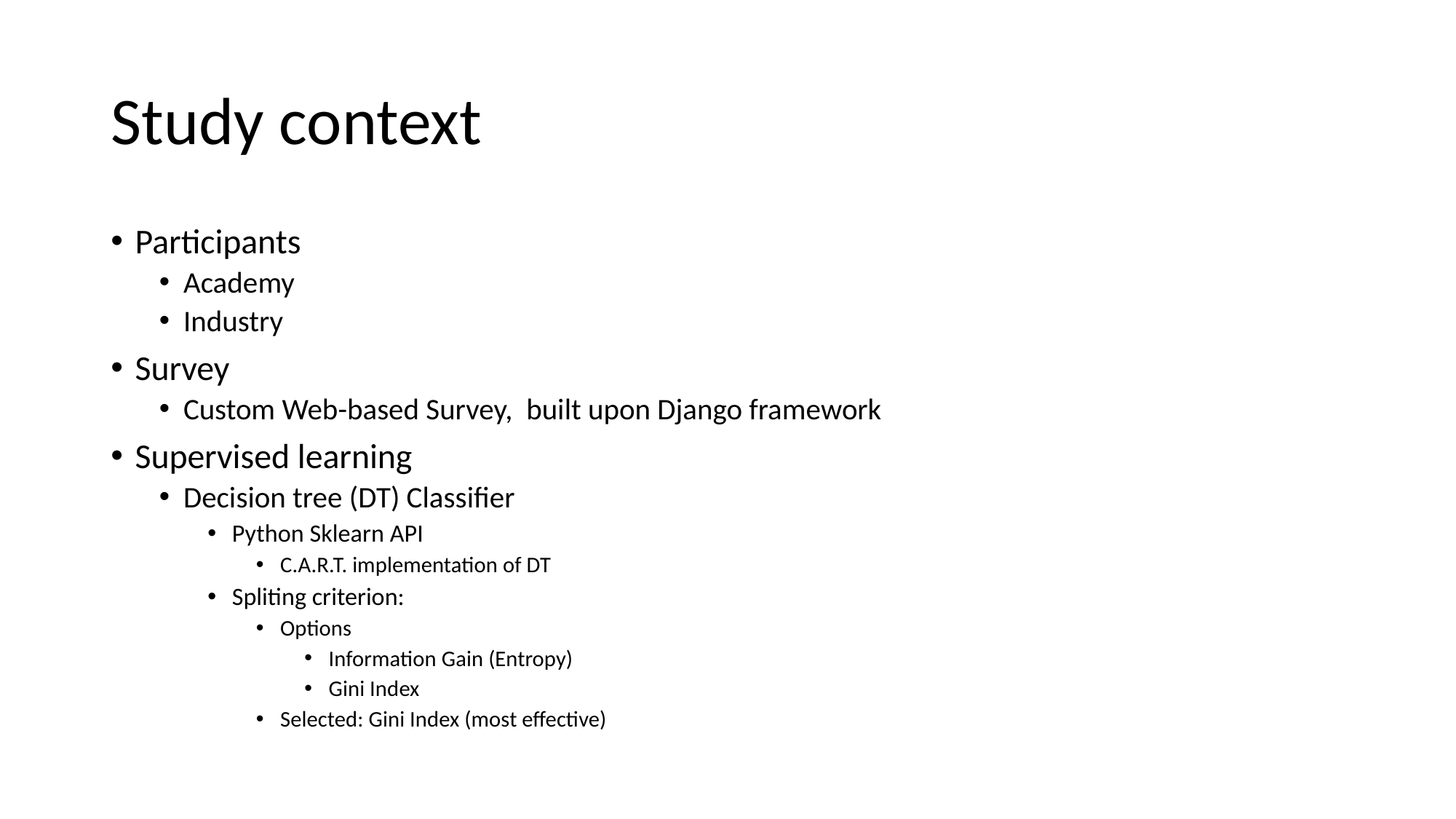

# Study context
Participants
Academy
Industry
Survey
Custom Web-based Survey,  built upon Django framework
Supervised learning
Decision tree (DT) Classifier
Python Sklearn API
C.A.R.T. implementation of DT
Spliting criterion:
Options
Information Gain (Entropy)
Gini Index
Selected: Gini Index (most effective)